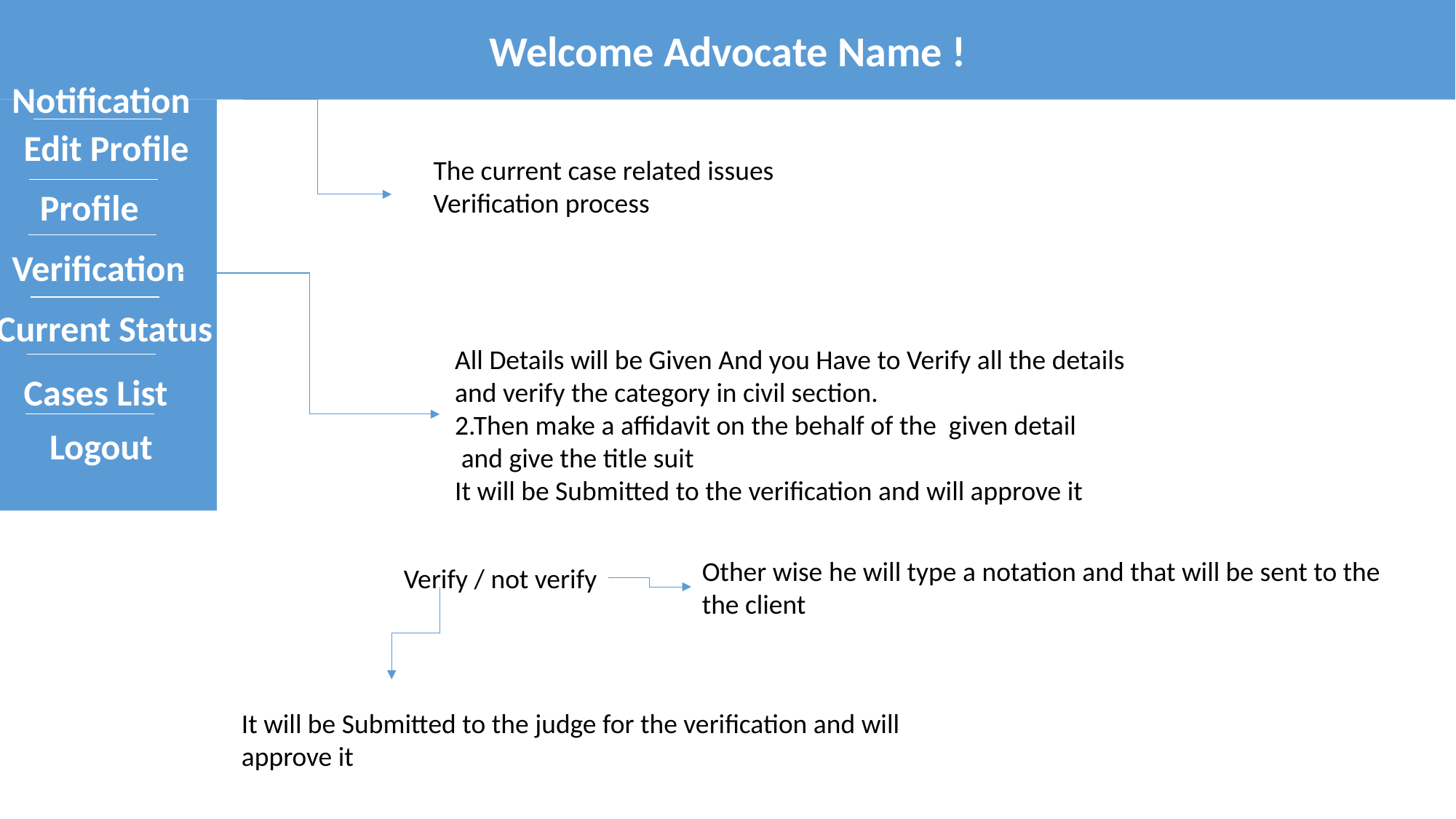

Welcome Advocate Name !
Notification

Edit Profile
The current case related issues
Verification process
Profile
Verification
Current Status
All Details will be Given And you Have to Verify all the details
and verify the category in civil section.
2.Then make a affidavit on the behalf of the  given detail
 and give the title suit
It will be Submitted to the verification and will approve it
Cases List
Logout
Other wise he will type a notation and that will be sent to the the client
Verify / not verify

It will be Submitted to the judge for the verification and will approve it